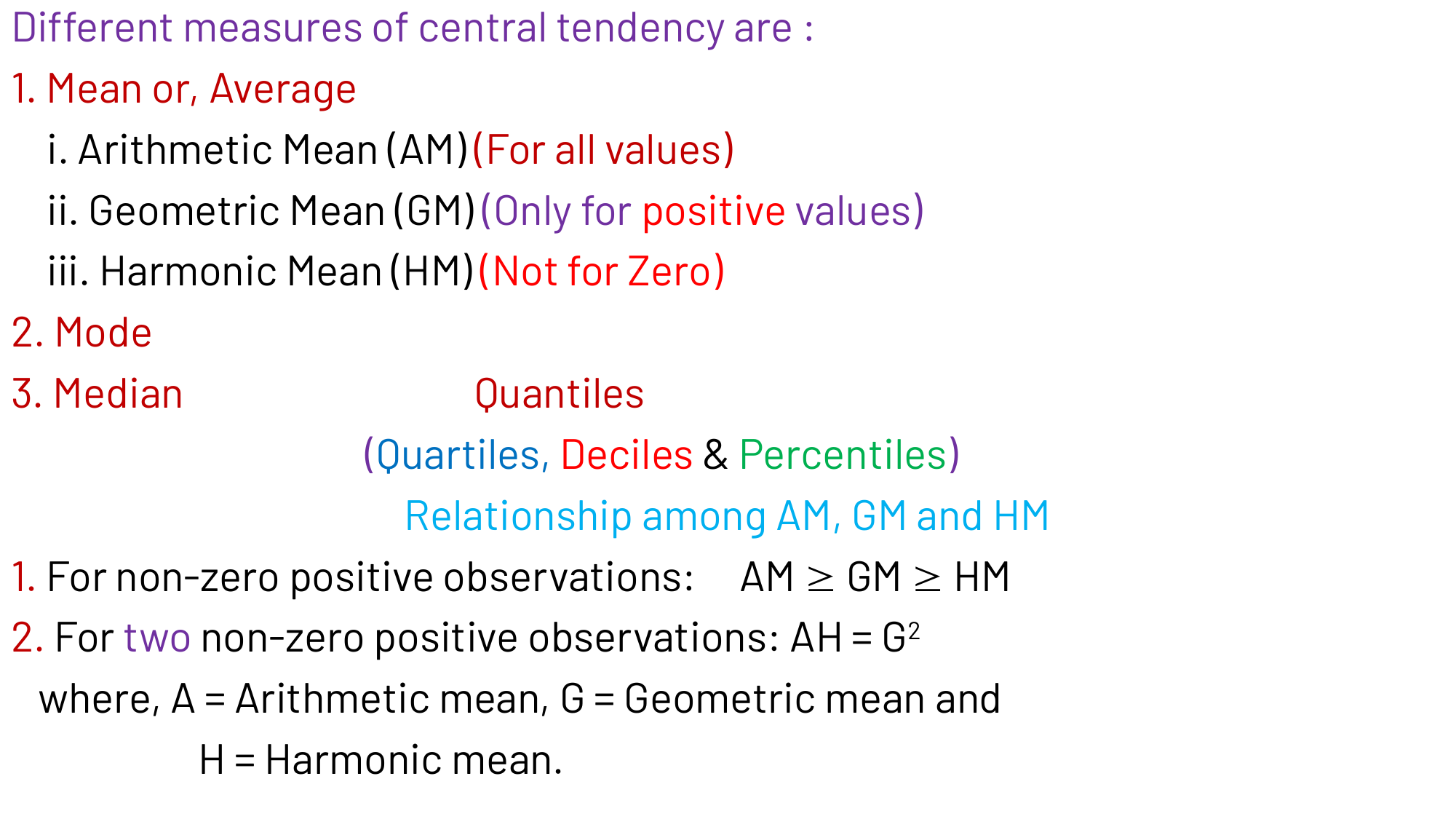

Different measures of central tendency are :
1. Mean or, Average
	 i. Arithmetic Mean (AM) (For all values)
	 ii. Geometric Mean (GM) (Only for positive values)
	 iii. Harmonic Mean (HM) (Not for Zero)
2. Mode
3. Median    			Quantiles
				(Quartiles, Deciles & Percentiles)
Relationship among AM, GM and HM
1. For non-zero positive observations:     AM ≥ GM ≥ HM
2. For two non-zero positive observations: AH = G2
	where, A = Arithmetic mean, G = Geometric mean and
		      H = Harmonic mean.